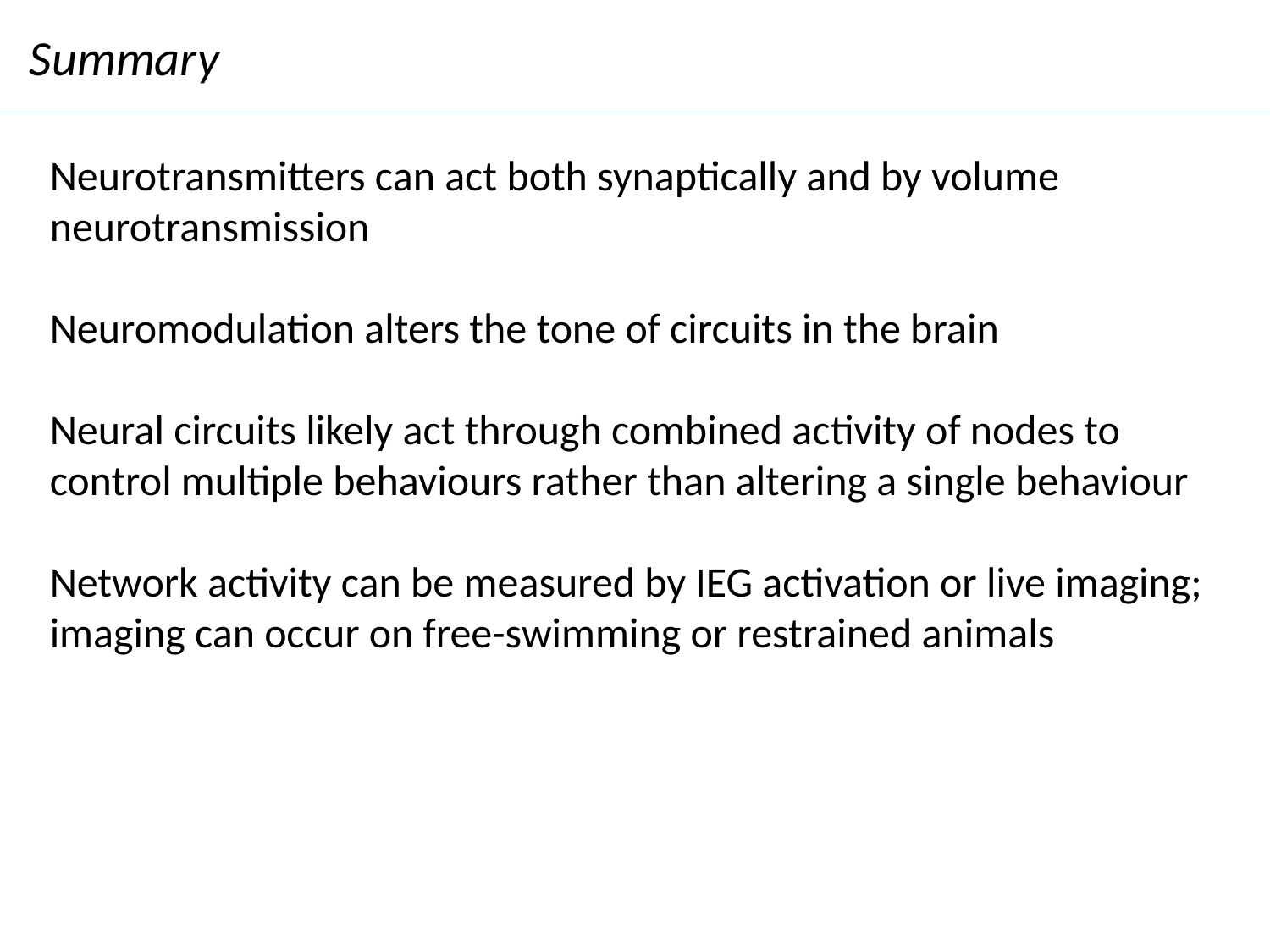

Summary
Neurotransmitters can act both synaptically and by volume
neurotransmission

Neuromodulation alters the tone of circuits in the brain

Neural circuits likely act through combined activity of nodes to
control multiple behaviours rather than altering a single behaviour

Network activity can be measured by IEG activation or live imaging;
imaging can occur on free-swimming or restrained animals